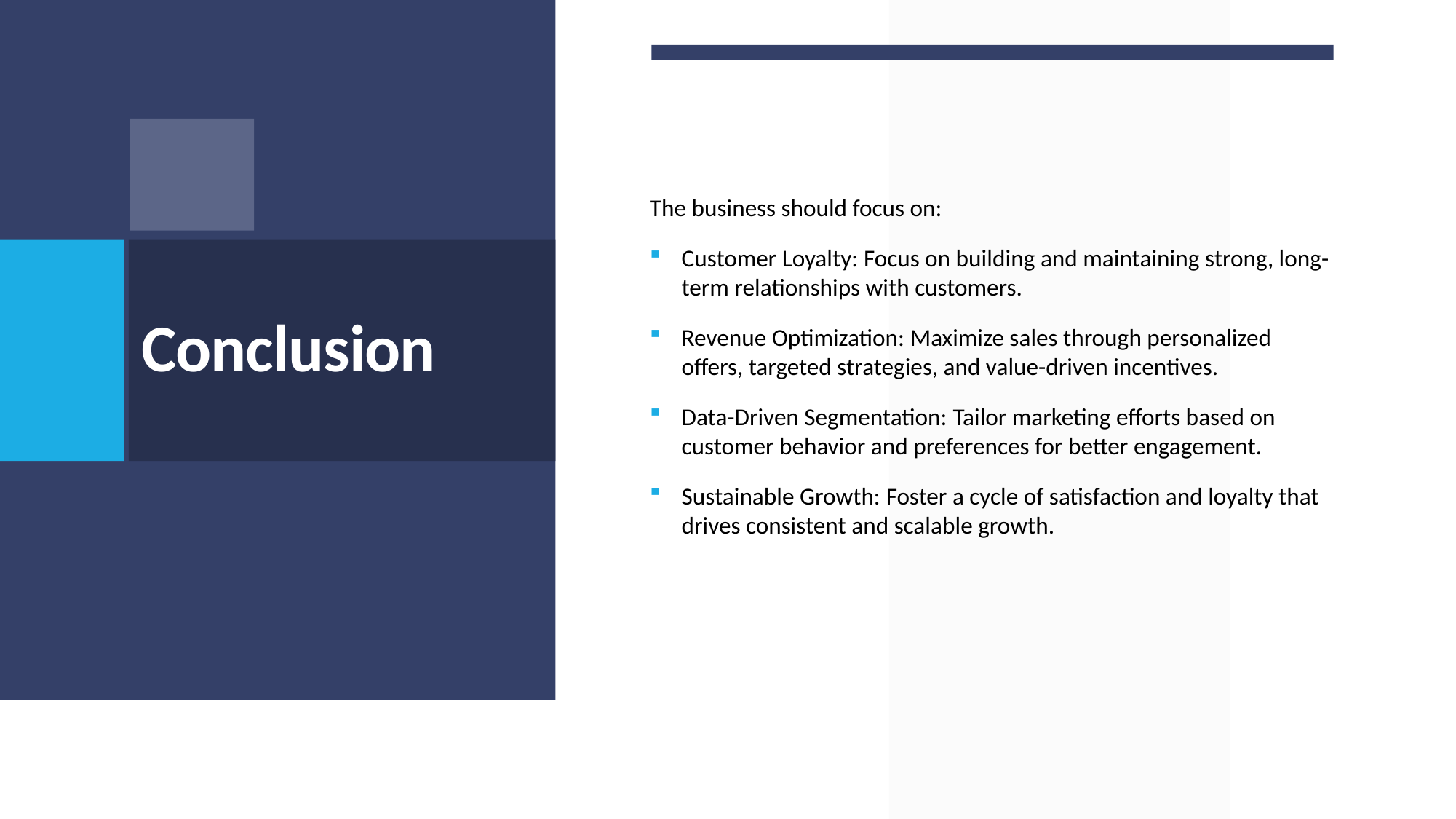

The business should focus on:
Customer Loyalty: Focus on building and maintaining strong, long-term relationships with customers.
Revenue Optimization: Maximize sales through personalized offers, targeted strategies, and value-driven incentives.
Data-Driven Segmentation: Tailor marketing efforts based on customer behavior and preferences for better engagement.
Sustainable Growth: Foster a cycle of satisfaction and loyalty that drives consistent and scalable growth.
# Conclusion